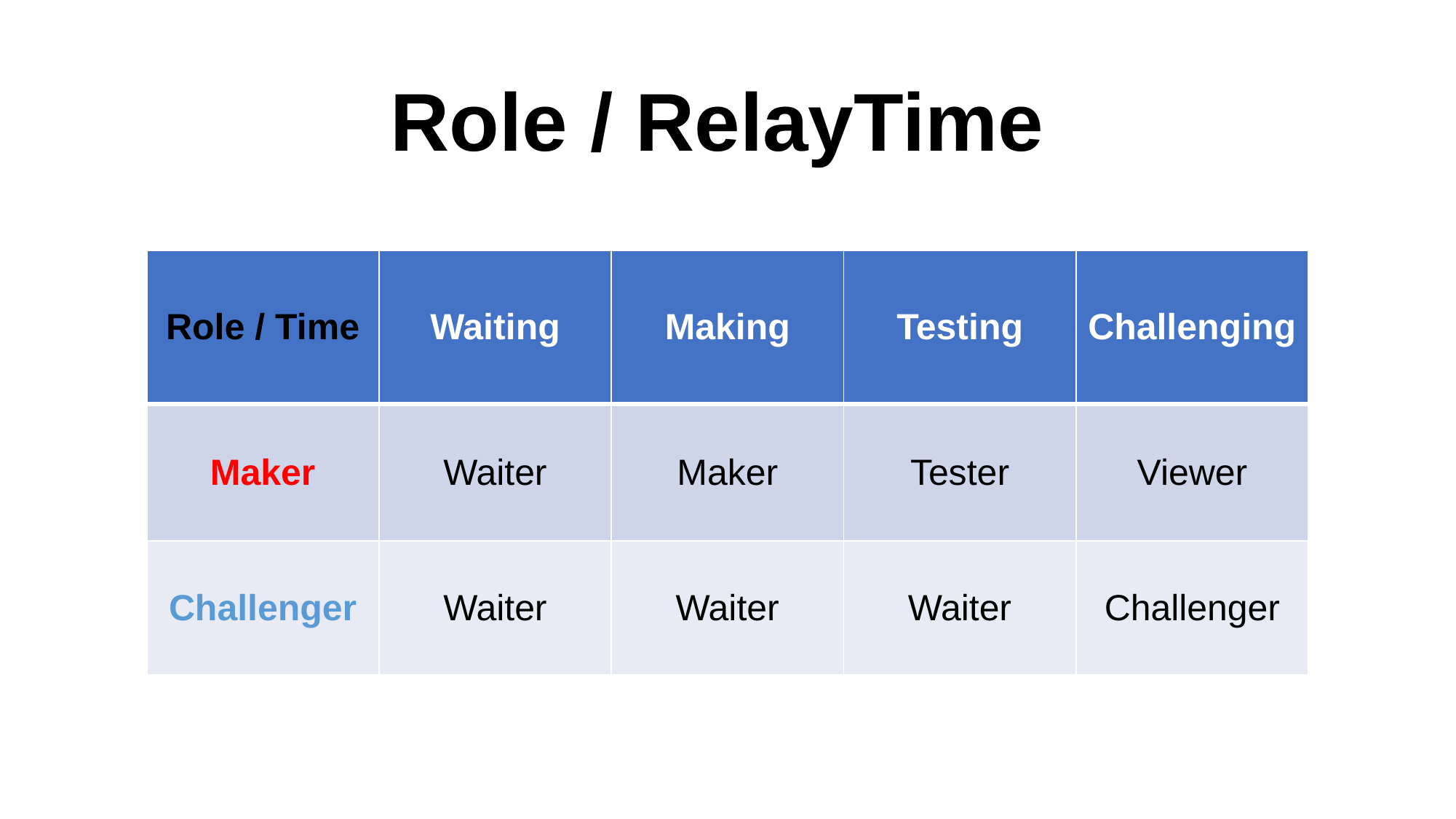

Role / RelayTime
| Role / Time | Waiting | Making | Testing | Challenging |
| --- | --- | --- | --- | --- |
| Maker | Waiter | Maker | Tester | Viewer |
| Challenger | Waiter | Waiter | Waiter | Challenger |